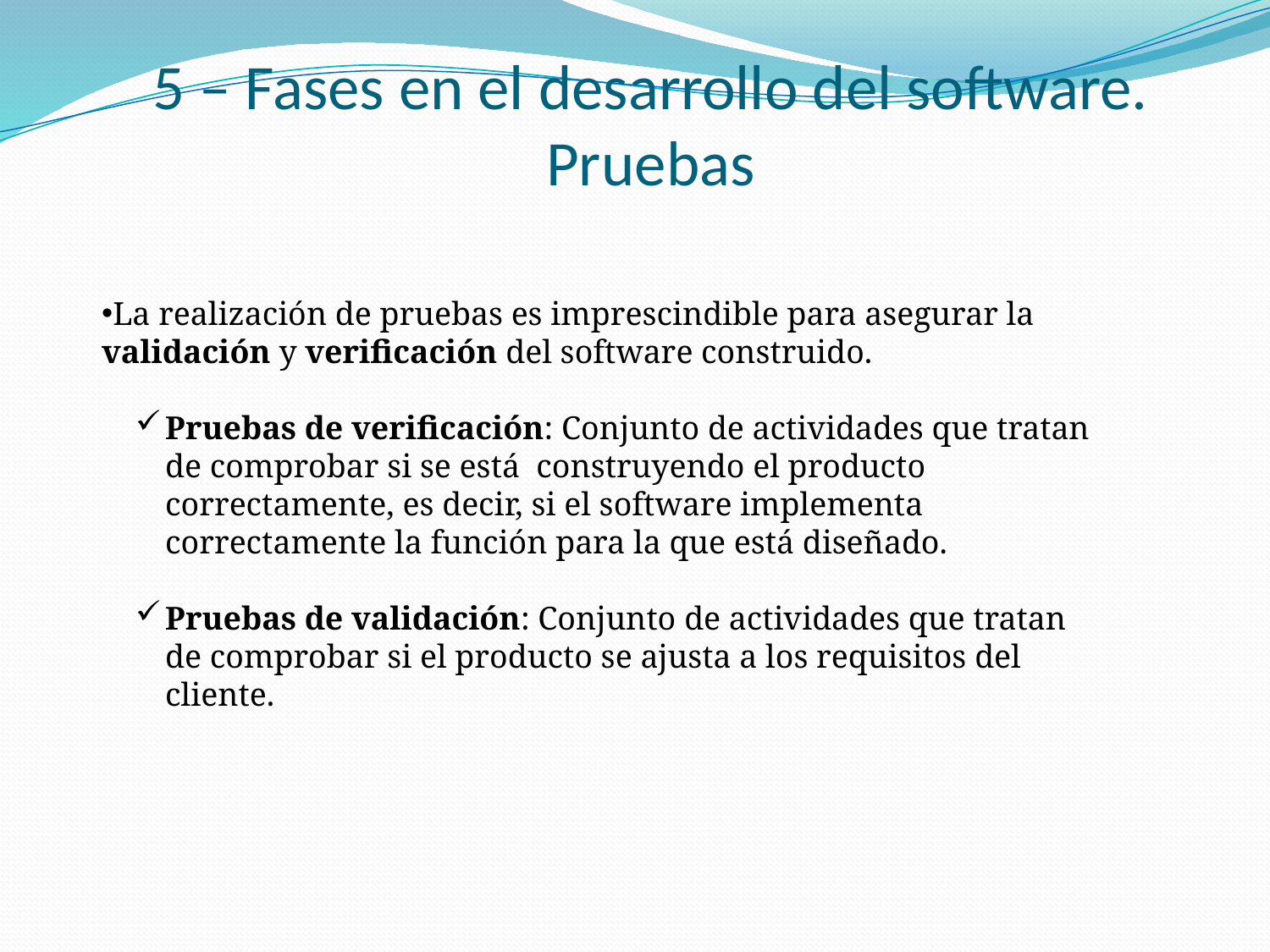

# 5 – Fases en el desarrollo del software. Pruebas
La realización de pruebas es imprescindible para asegurar la validación y verificación del software construido.

Pruebas de verificación: Conjunto de actividades que tratan de comprobar si se está  construyendo el producto correctamente, es decir, si el software implementa correctamente la función para la que está diseñado.

Pruebas de validación: Conjunto de actividades que tratan de comprobar si el producto se ajusta a los requisitos del cliente.